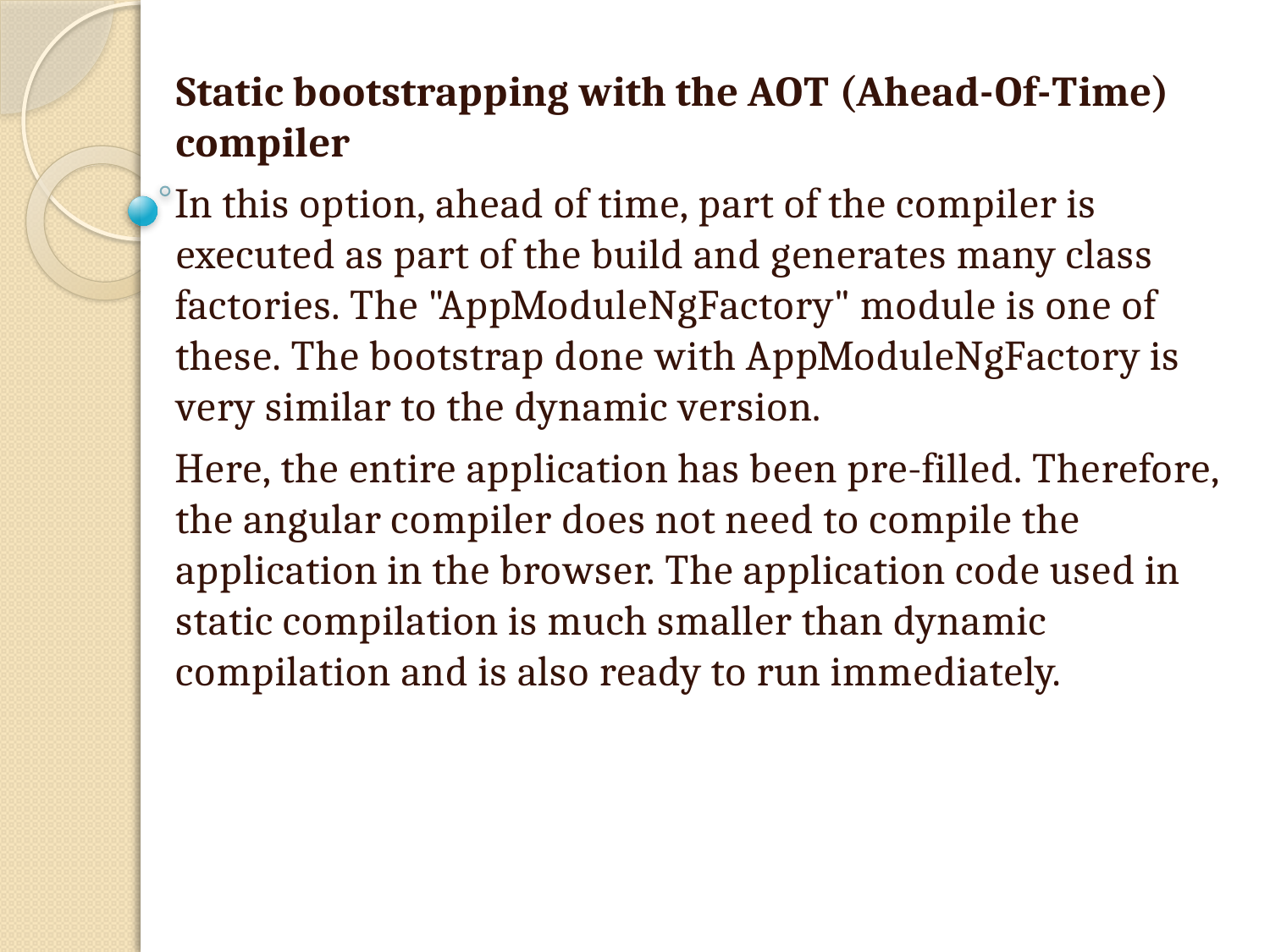

Static bootstrapping with the AOT (Ahead-Of-Time) compiler
In this option, ahead of time, part of the compiler is executed as part of the build and generates many class factories. The "AppModuleNgFactory" module is one of these. The bootstrap done with AppModuleNgFactory is very similar to the dynamic version.
Here, the entire application has been pre-filled. Therefore, the angular compiler does not need to compile the application in the browser. The application code used in static compilation is much smaller than dynamic compilation and is also ready to run immediately.